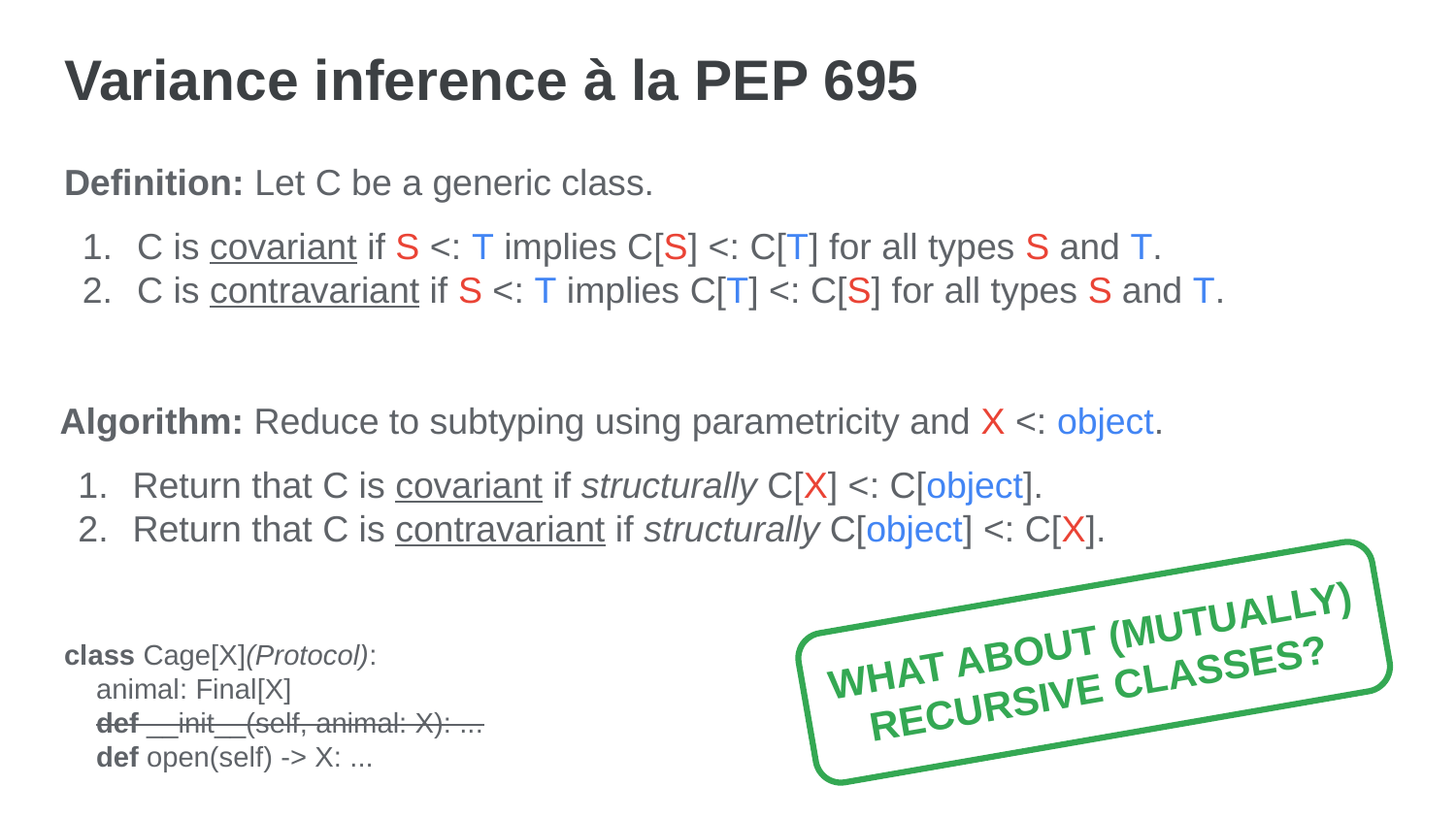

# Variance inference à la PEP 695
Definition: Let C be a generic class.
C is covariant if S <: T implies C[S] <: C[T] for all types S and T.
C is contravariant if S <: T implies C[T] <: C[S] for all types S and T.
Algorithm: Reduce to subtyping using parametricity and X <: object.
Return that C is covariant if structurally C[X] <: C[object].
Return that C is contravariant if structurally C[object] <: C[X].
WHAT ABOUT (MUTUALLY) RECURSIVE CLASSES?
class Cage[X](Protocol):
    animal: Final[X]
    def __init__(self, animal: X): ...
    def open(self) -> X: ...